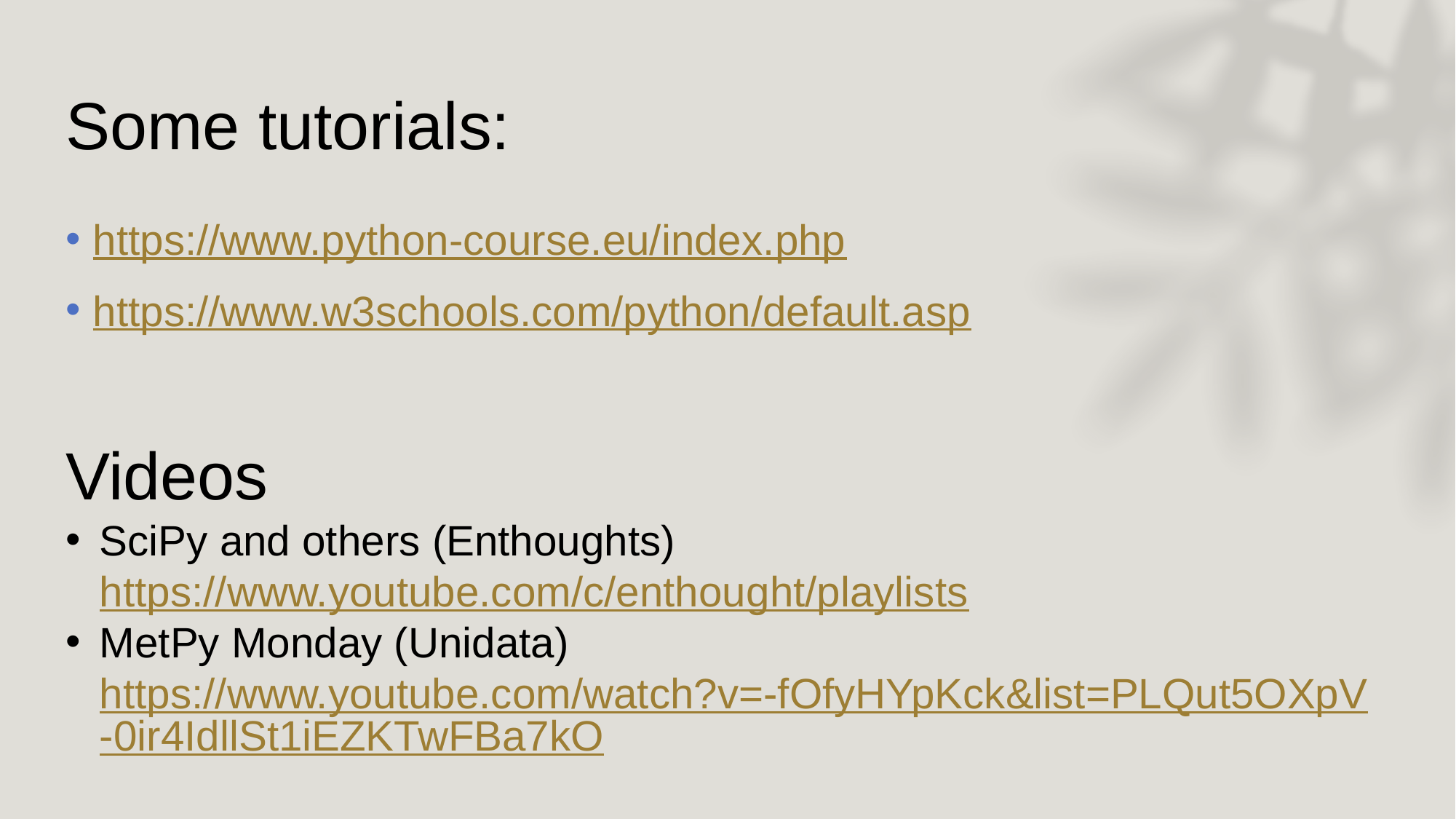

# Some tutorials:
https://www.python-course.eu/index.php
https://www.w3schools.com/python/default.asp
Videos
SciPy and others (Enthoughts) https://www.youtube.com/c/enthought/playlists
MetPy Monday (Unidata) https://www.youtube.com/watch?v=-fOfyHYpKck&list=PLQut5OXpV-0ir4IdllSt1iEZKTwFBa7kO
Udacity, Coursera, Kaggle, …..